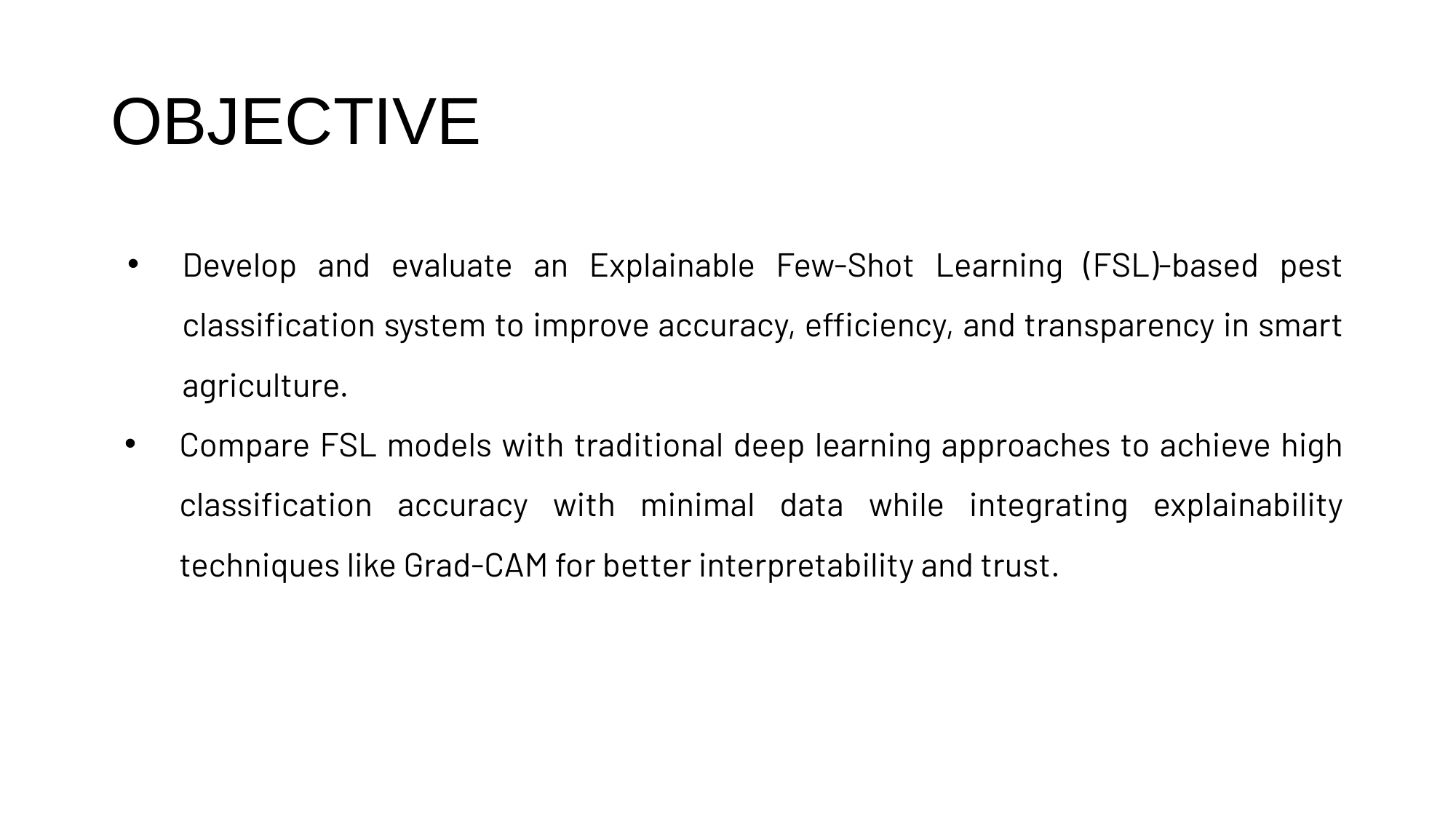

# OBJECTIVE
Develop and evaluate an Explainable Few-Shot Learning (FSL)-based pest classification system to improve accuracy, efficiency, and transparency in smart agriculture.
Compare FSL models with traditional deep learning approaches to achieve high classification accuracy with minimal data while integrating explainability techniques like Grad-CAM for better interpretability and trust.